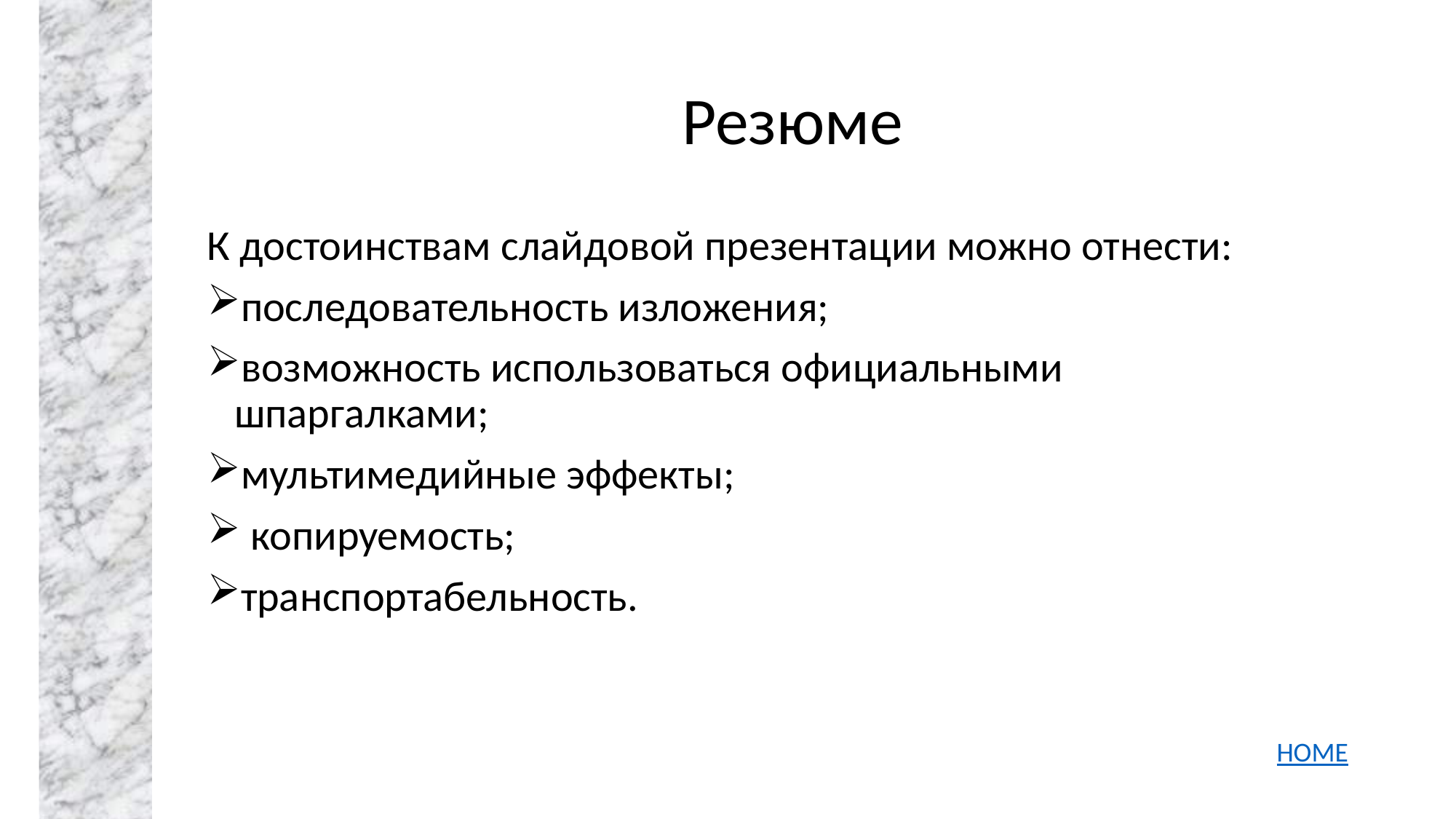

# Резюме
К достоинствам слайдовой презентации можно отнести:
последовательность изложения;
возможность использоваться официальными шпаргалками;
мультимедийные эффекты;
 копируемость;
транспортабельность.
HOME